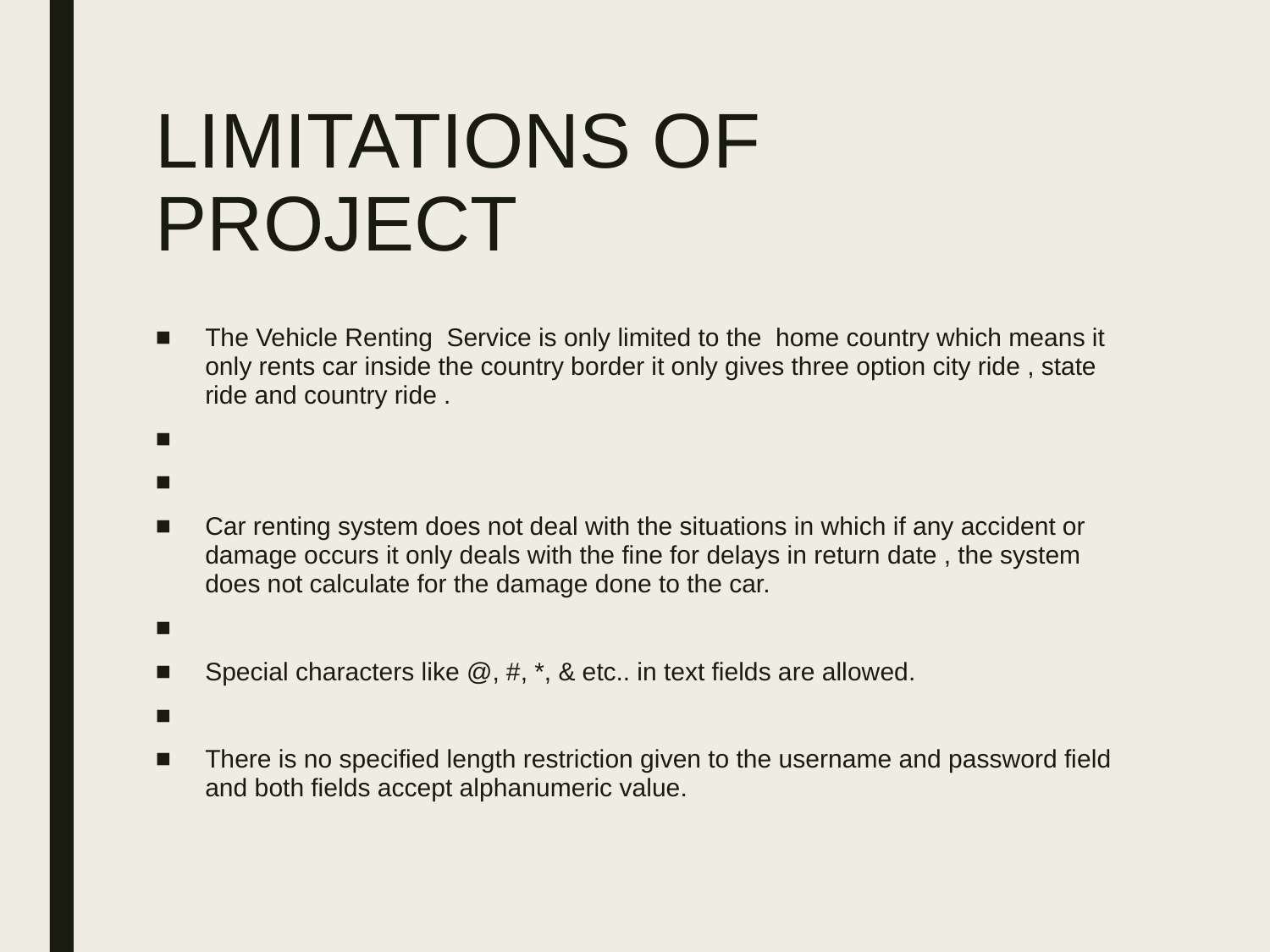

# LIMITATIONS OF PROJECT
The Vehicle Renting  Service is only limited to the  home country which means it only rents car inside the country border it only gives three option city ride , state ride and country ride .

Car renting system does not deal with the situations in which if any accident or damage occurs it only deals with the fine for delays in return date , the system does not calculate for the damage done to the car.

Special characters like @, #, *, & etc.. in text fields are allowed.

There is no specified length restriction given to the username and password field and both fields accept alphanumeric value.